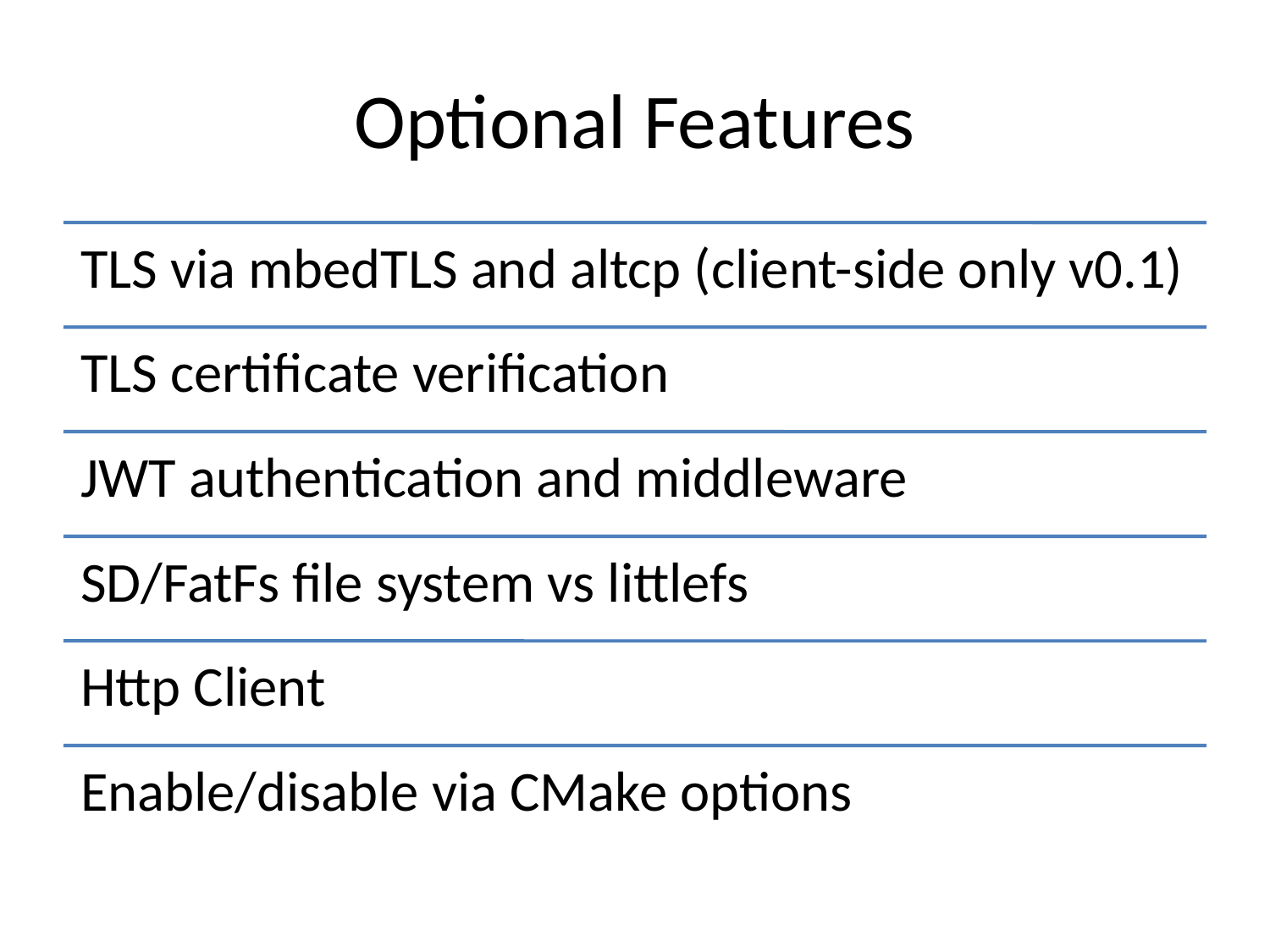

# Optional Features
TLS via mbedTLS and altcp (client-side only v0.1)
TLS certificate verification
JWT authentication and middleware
SD/FatFs file system vs littlefs
Http Client
Enable/disable via CMake options